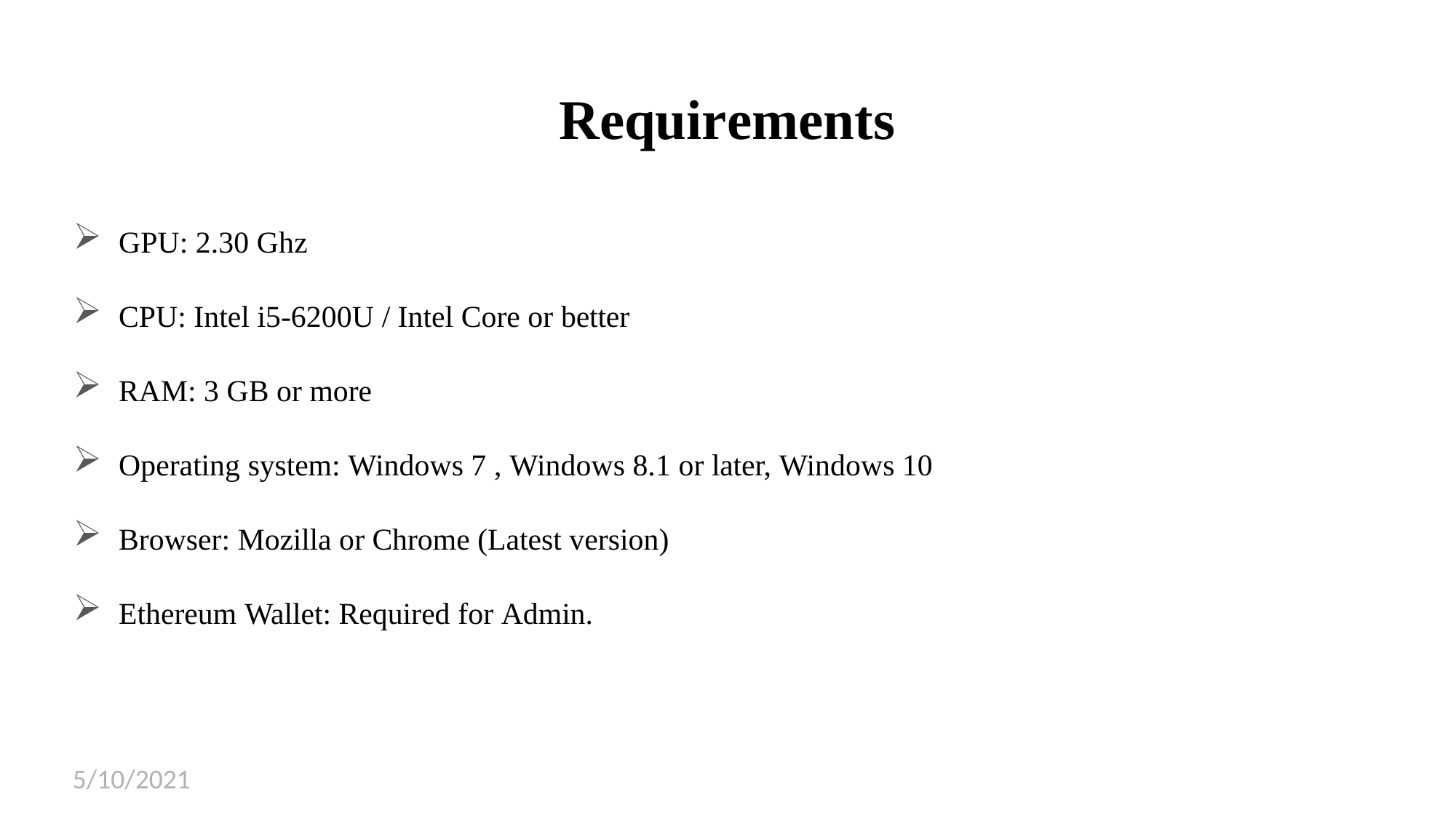

# Requirements
GPU: 2.30 Ghz

CPU: Intel i5-6200U / Intel Core or better

RAM: 3 GB or more

Operating system: Windows 7 , Windows 8.1 or later, Windows 10

Browser: Mozilla or Chrome (Latest version)

Ethereum Wallet: Required for Admin.
5/10/2021
10